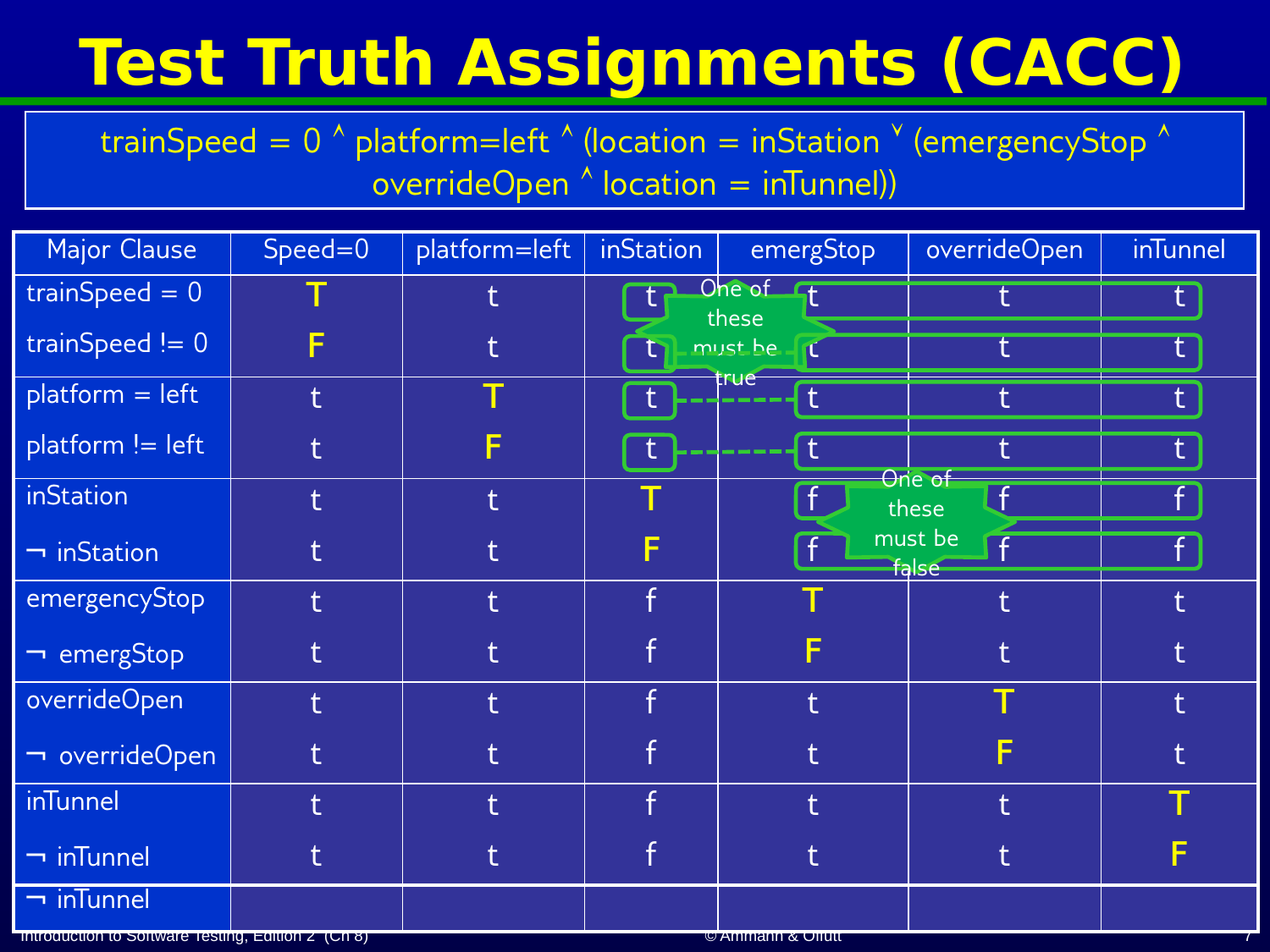

# Test Truth Assignments (CACC)
trainSpeed = 0 ∧ platform=left ∧ (location = inStation ∨ (emergencyStop ∧ overrideOpen ∧ location = inTunnel))
| Major Clause | Speed=0 | platform=left | inStation | emergStop | overrideOpen | inTunnel |
| --- | --- | --- | --- | --- | --- | --- |
| trainSpeed = 0 | T | t | t | t | t | t |
| trainSpeed != 0 |  |  |  |  |  |  |
| platform = left |  |  |  |  |  |  |
| platform != left |  |  |  |  |  |  |
| inStation |  |  |  |  |  |  |
| ¬ inStation |  |  |  |  |  |  |
| emergencyStop |  |  |  |  |  |  |
| ¬ emergStop |  |  |  |  |  |  |
| overrideOpen |  |  |  |  |  |  |
| ¬ overrideOpen |  |  |  |  |  |  |
| inTunnel |  |  |  |  |  |  |
| ¬ inTunnel |  |  |  |  |  |  |
| Major Clause | Speed=0 | platform=left | inStation | emergStop | overrideOpen | inTunnel |
| --- | --- | --- | --- | --- | --- | --- |
| trainSpeed = 0 | T | t | t | t | t | t |
| trainSpeed != 0 | F | t | t | t | t | t |
| platform = left | t | T | t | t | t | t |
| platform != left | t | F | t | t | t | t |
| inStation | t | t | T | f | f | f |
| ¬ inStation | t | t | F | f | f | f |
| emergencyStop | t | t | f | T | t | t |
| ¬ emergStop | t | t | f | F | t | t |
| overrideOpen | t | t | f | t | T | t |
| ¬ overrideOpen | t | t | f | t | F | t |
| inTunnel | t | t | f | t | t | T |
| ¬ inTunnel | t | t | f | t | t | F |
One of these must be true

One of these must be false

7
© Ammann & Offutt
Introduction to Software Testing, Edition 2  (Ch 8)